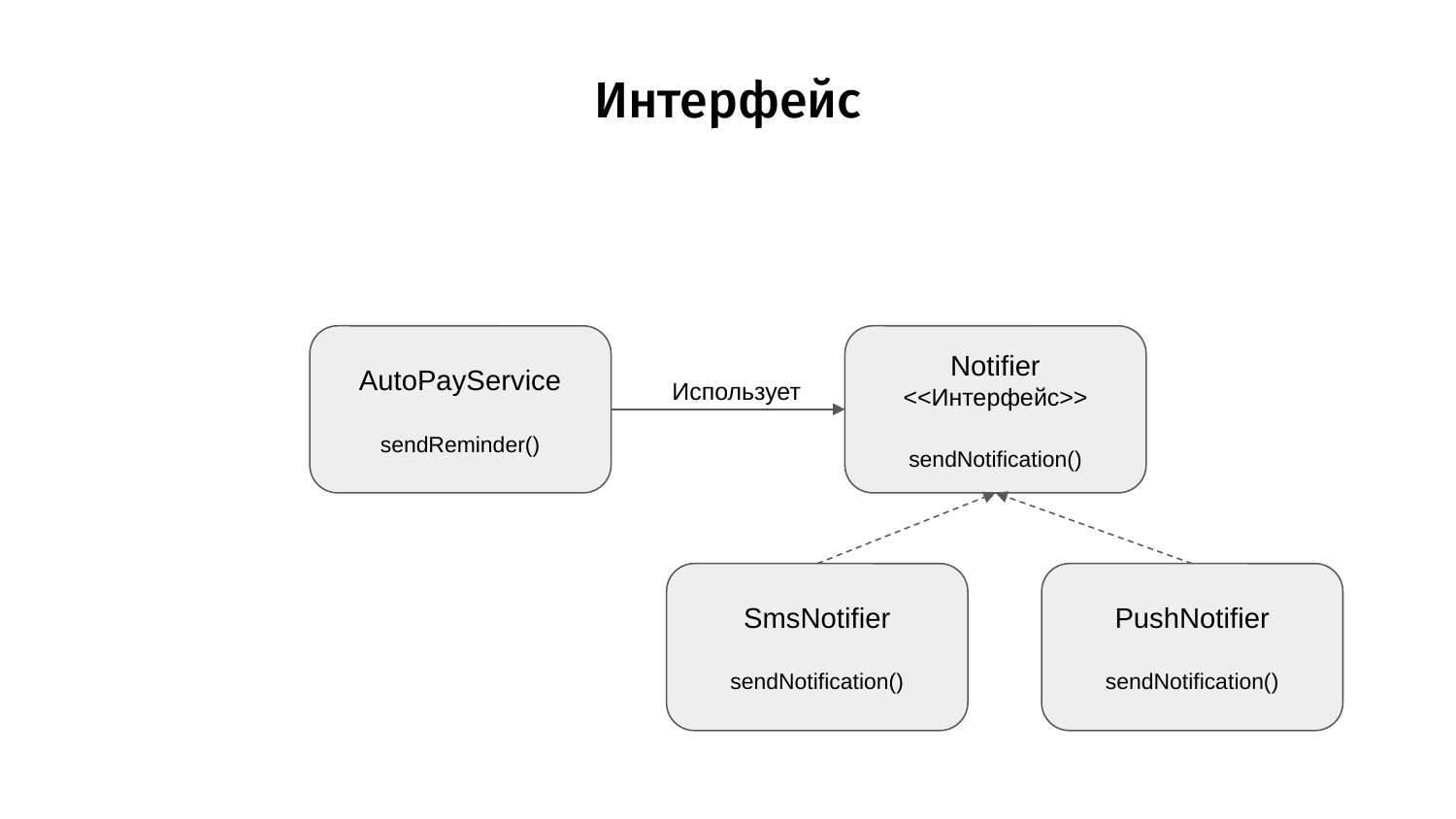

Интерфейс
AutoPayService

sendReminder()
Notifier
<<Интерфейс>>

sendNotification()
Использует
SmsNotifier

sendNotification()
PushNotifier

sendNotification()